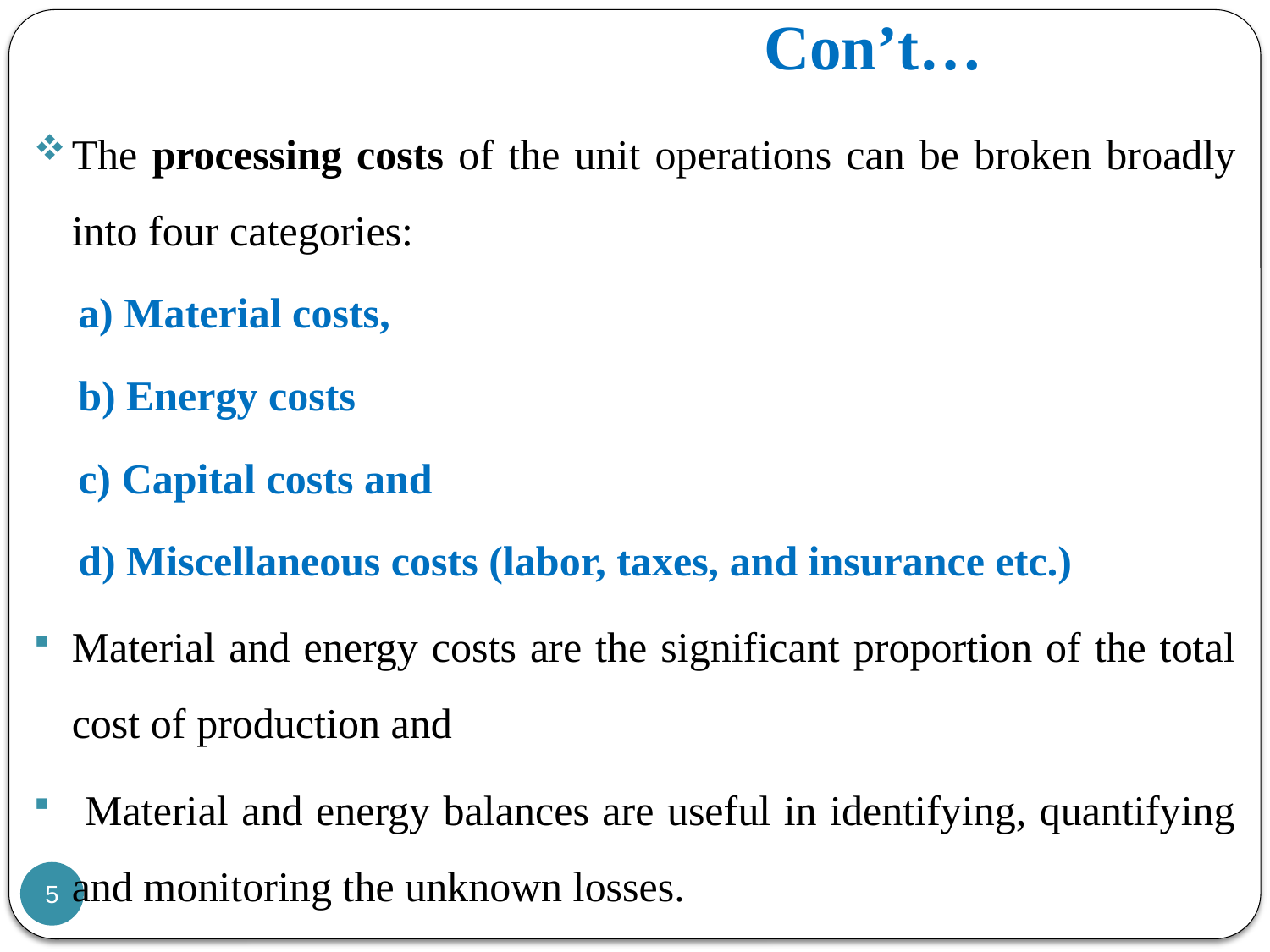

# Con’t…
The processing costs of the unit operations can be broken broadly into four categories:
a) Material costs,
b) Energy costs
c) Capital costs and
d) Miscellaneous costs (labor, taxes, and insurance etc.)
Material and energy costs are the significant proportion of the total cost of production and
 Material and energy balances are useful in identifying, quantifying and monitoring the unknown losses.

5